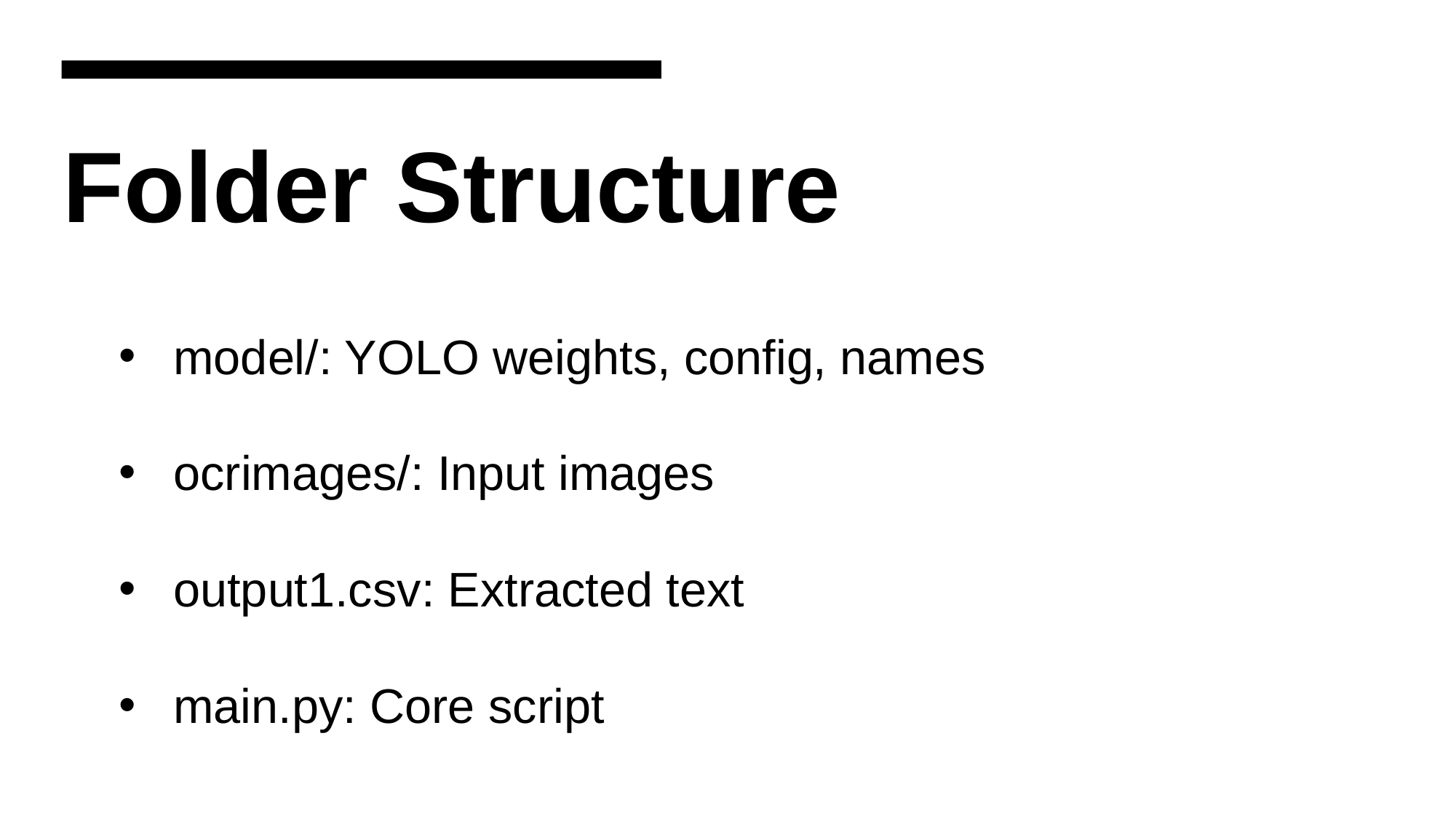

Folder Structure
model/: YOLO weights, config, names

ocrimages/: Input images

output1.csv: Extracted text

main.py: Core script